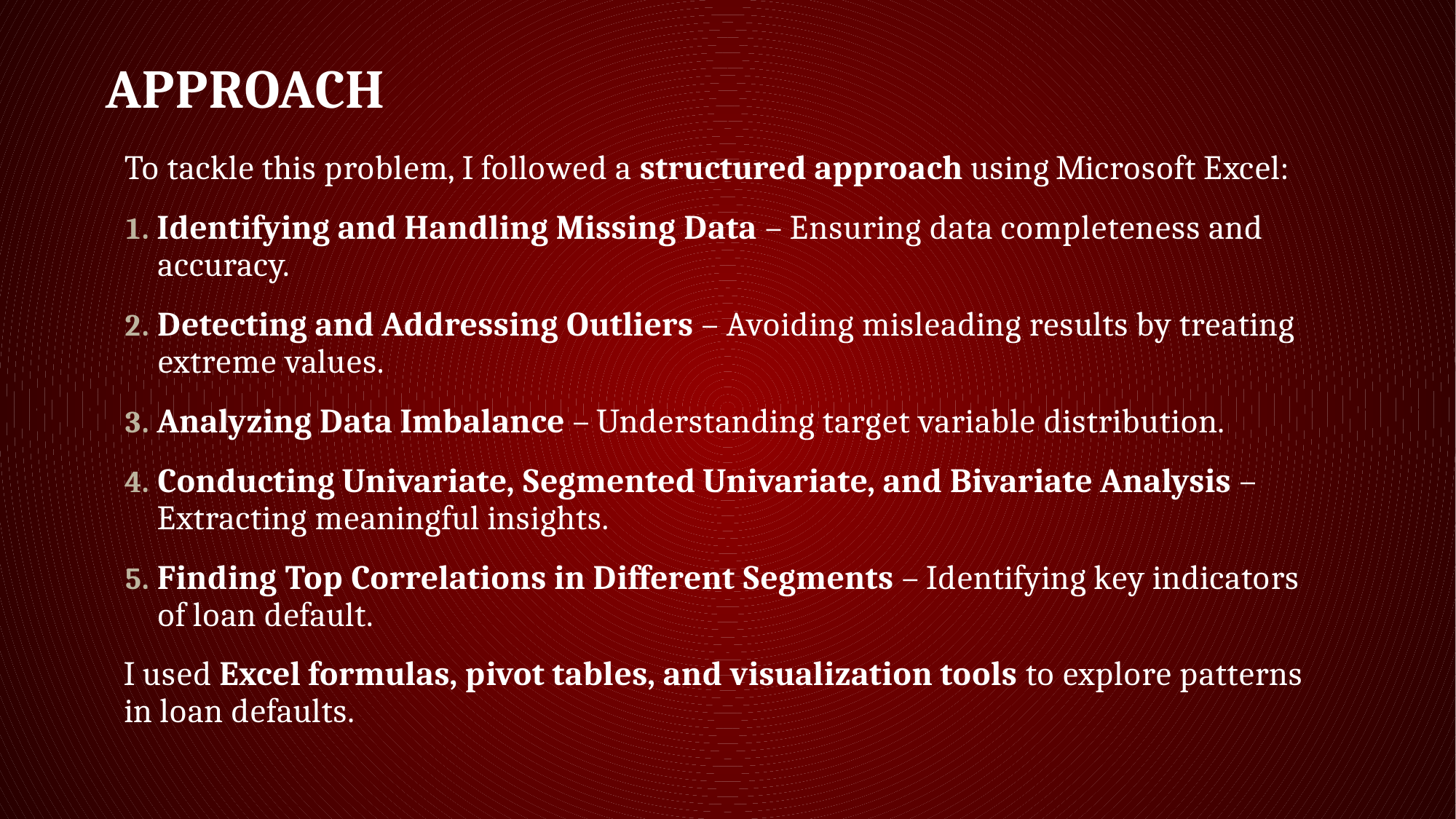

# Approach
To tackle this problem, I followed a structured approach using Microsoft Excel:
Identifying and Handling Missing Data – Ensuring data completeness and accuracy.
Detecting and Addressing Outliers – Avoiding misleading results by treating extreme values.
Analyzing Data Imbalance – Understanding target variable distribution.
Conducting Univariate, Segmented Univariate, and Bivariate Analysis – Extracting meaningful insights.
Finding Top Correlations in Different Segments – Identifying key indicators of loan default.
I used Excel formulas, pivot tables, and visualization tools to explore patterns in loan defaults.